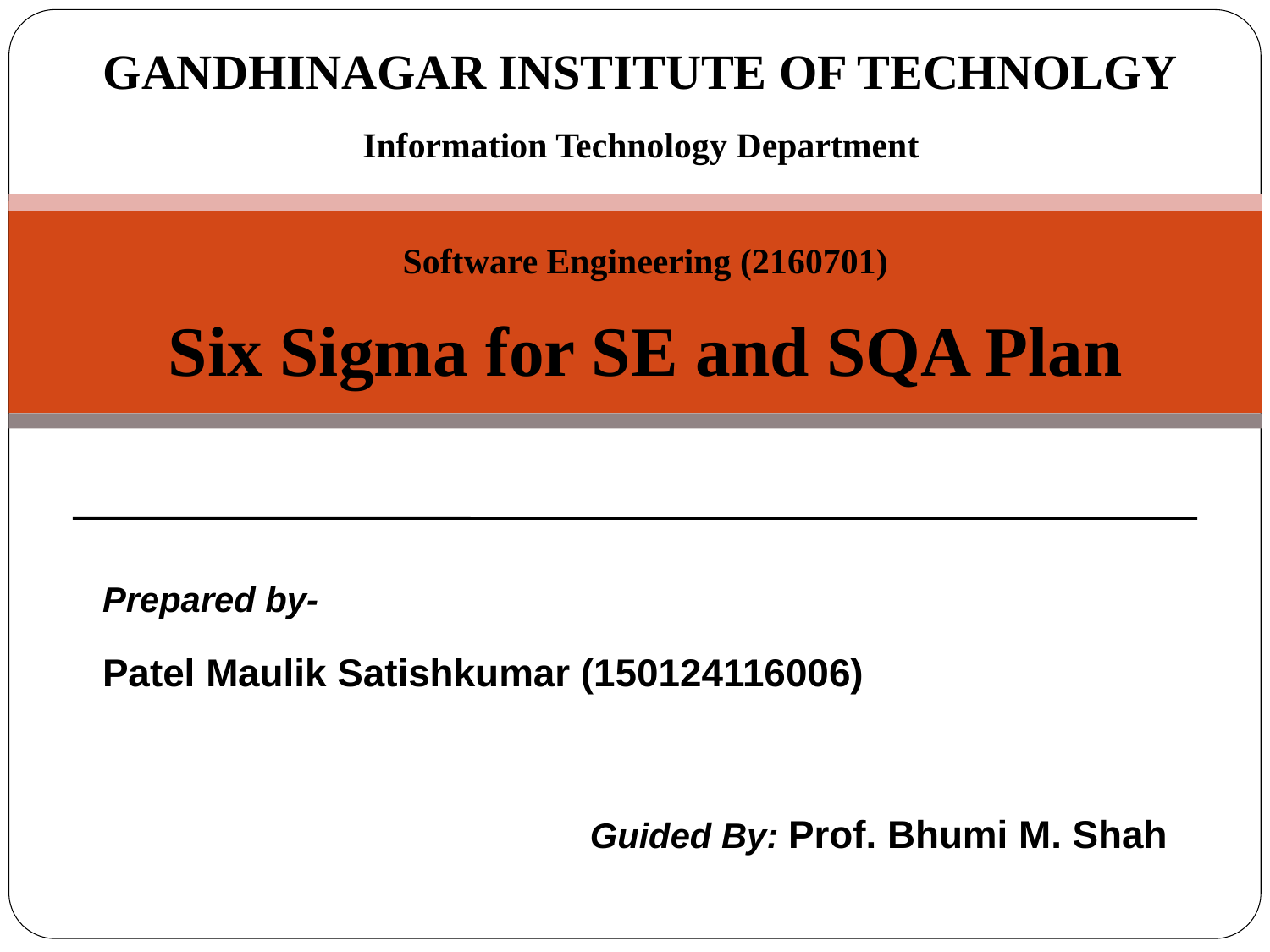

GANDHINAGAR INSTITUTE OF TECHNOLGY
Information Technology Department

Software Engineering (2160701)
Six Sigma for SE and SQA Plan

Prepared by-

Patel Maulik Satishkumar (150124116006)

Guided By: Prof. Bhumi M. Shah